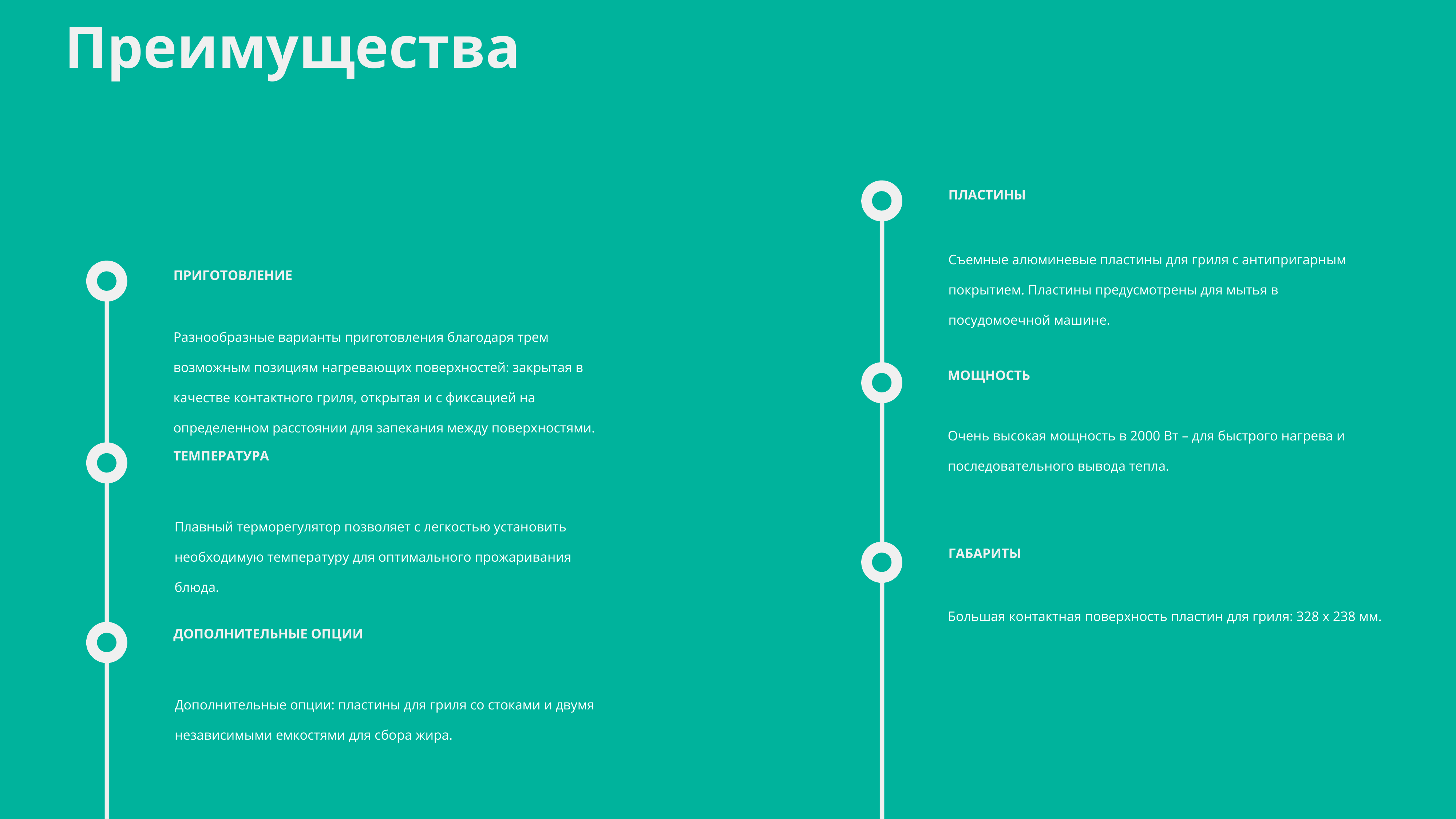

Преимущества

ПЛАСТИНЫ

Съемные алюминевые пластины для гриля с антипригарным покрытием. Пластины предусмотрены для мытья в посудомоечной машине.

ПРИГОТОВЛЕНИЕ

Разнообразные варианты приготовления благодаря трем возможным позициям нагревающих поверхностей: закрытая в качестве контактного гриля, открытая и с фиксацией на определенном расстоянии для запекания между поверхностями.

МОЩНОСТЬ

Очень высокая мощность в 2000 Вт – для быстрого нагрева и последовательного вывода тепла.

ТЕМПЕРАТУРА

Плавный терморегулятор позволяет с легкостью установить необходимую температуру для оптимального прожаривания блюда.

ГАБАРИТЫ

Большая контактная поверхность пластин для гриля: 328 x 238 мм.

ДОПОЛНИТЕЛЬНЫЕ ОПЦИИ

Дополнительные опции: пластины для гриля со стоками и двумя независимыми емкостями для сбора жира.